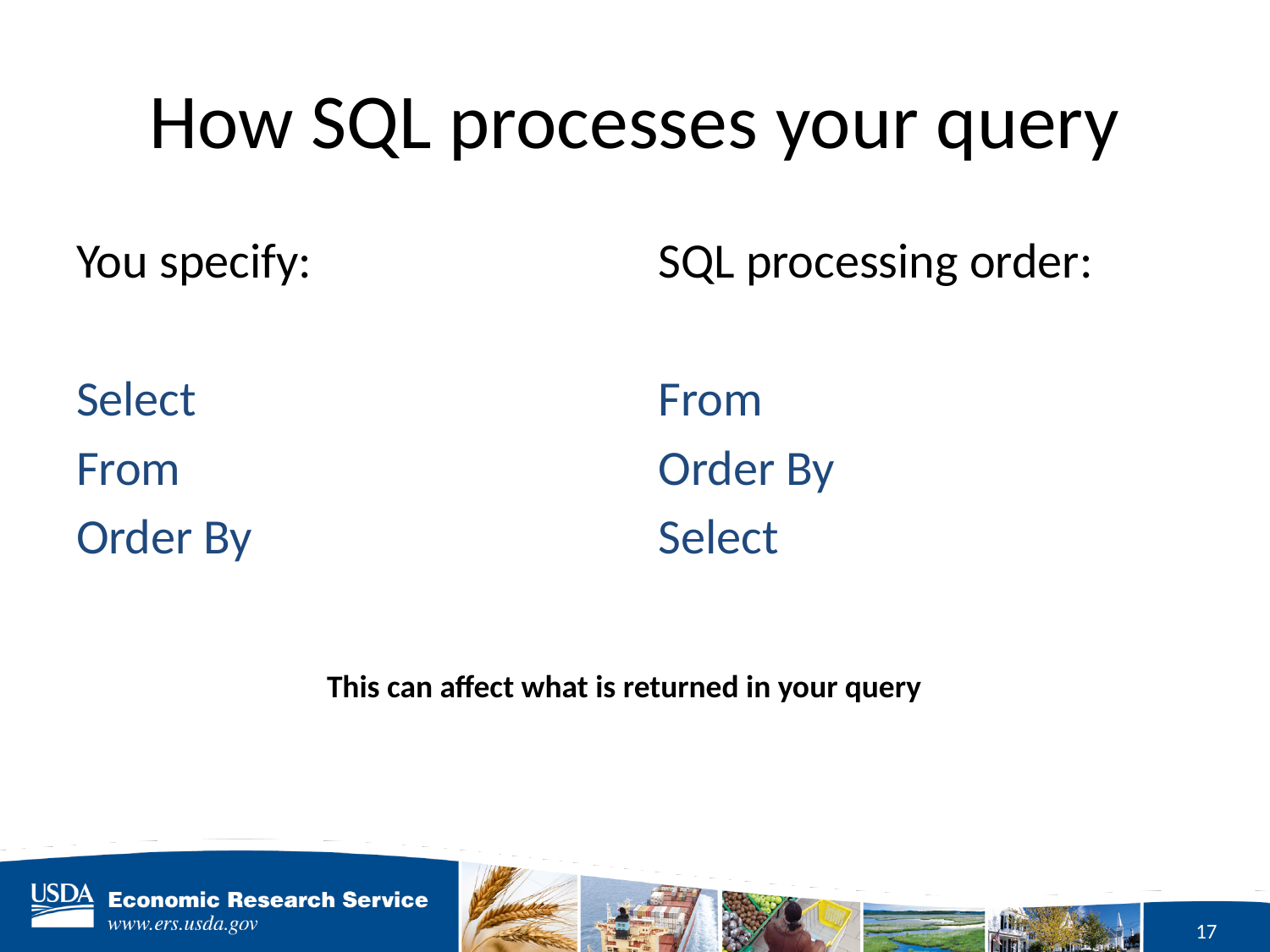

# How SQL processes your query
SQL processing order:

From
Order By
Select
You specify:

Select
From
Order By

This can affect what is returned in your query